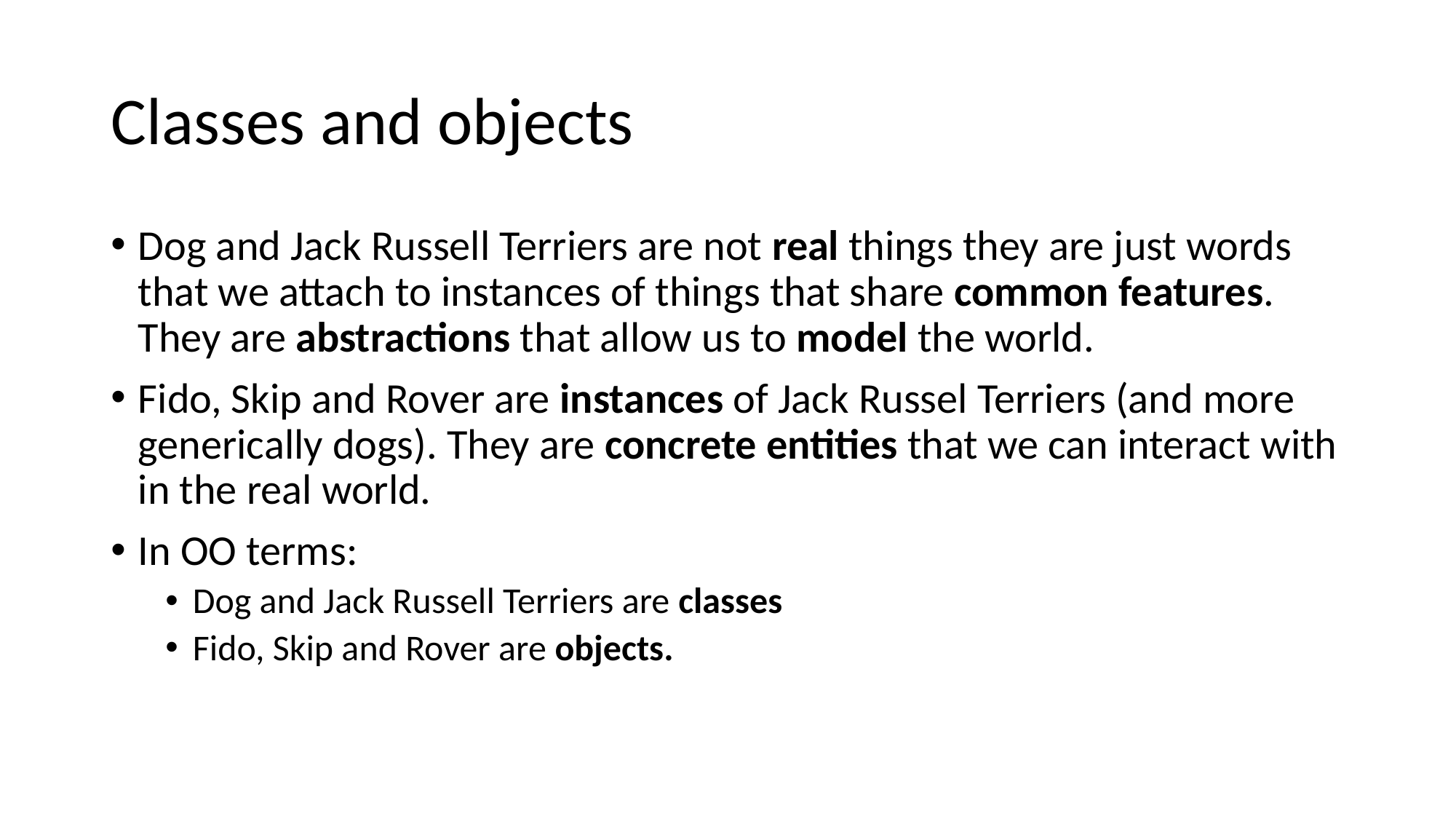

# Classes and objects
Dog and Jack Russell Terriers are not real things they are just words that we attach to instances of things that share common features. They are abstractions that allow us to model the world.
Fido, Skip and Rover are instances of Jack Russel Terriers (and more generically dogs). They are concrete entities that we can interact with in the real world.
In OO terms:
Dog and Jack Russell Terriers are classes
Fido, Skip and Rover are objects.